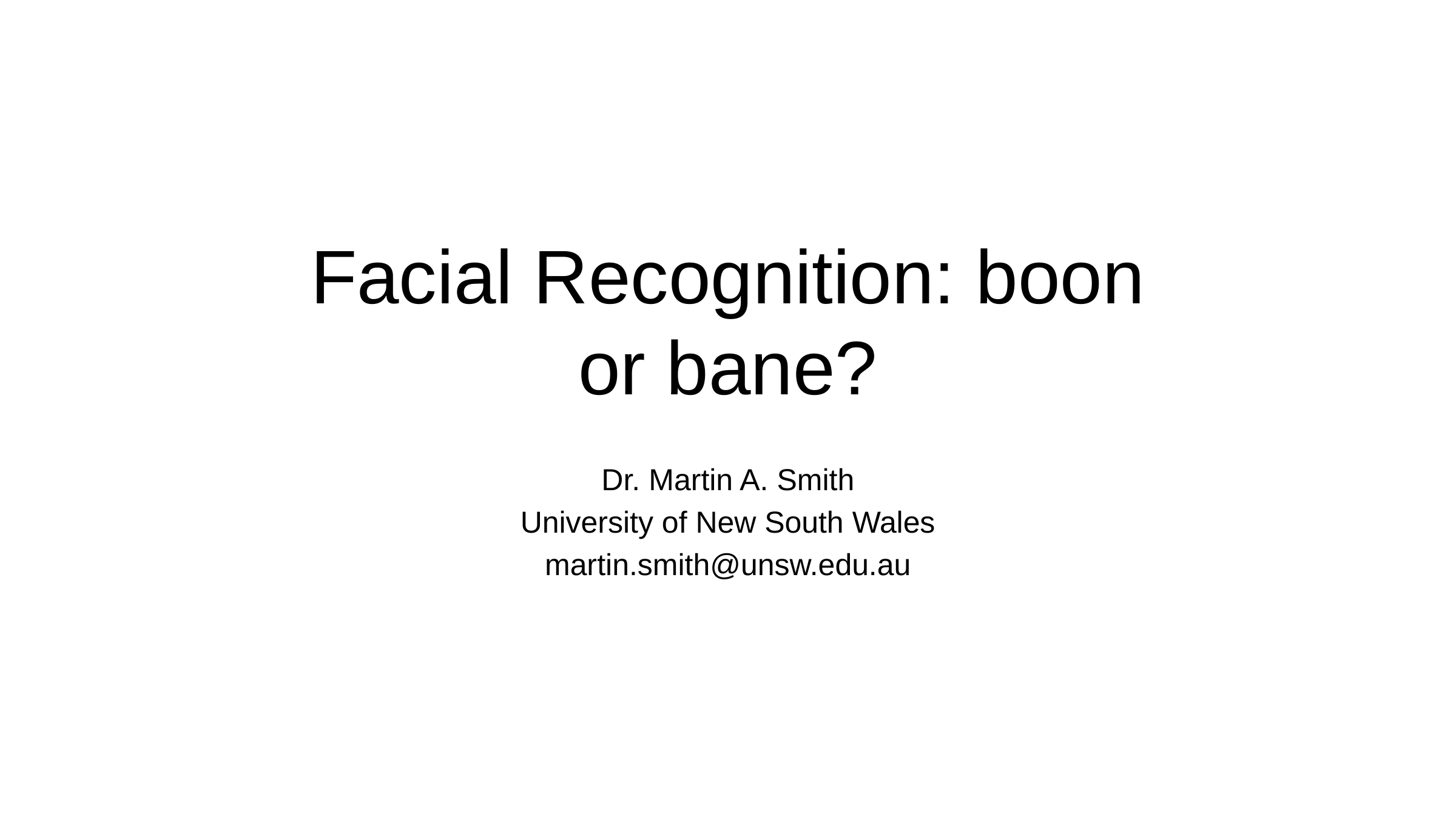

# Facial Recognition: boon or bane?
Dr. Martin A. Smith
University of New South Wales
martin.smith@unsw.edu.au